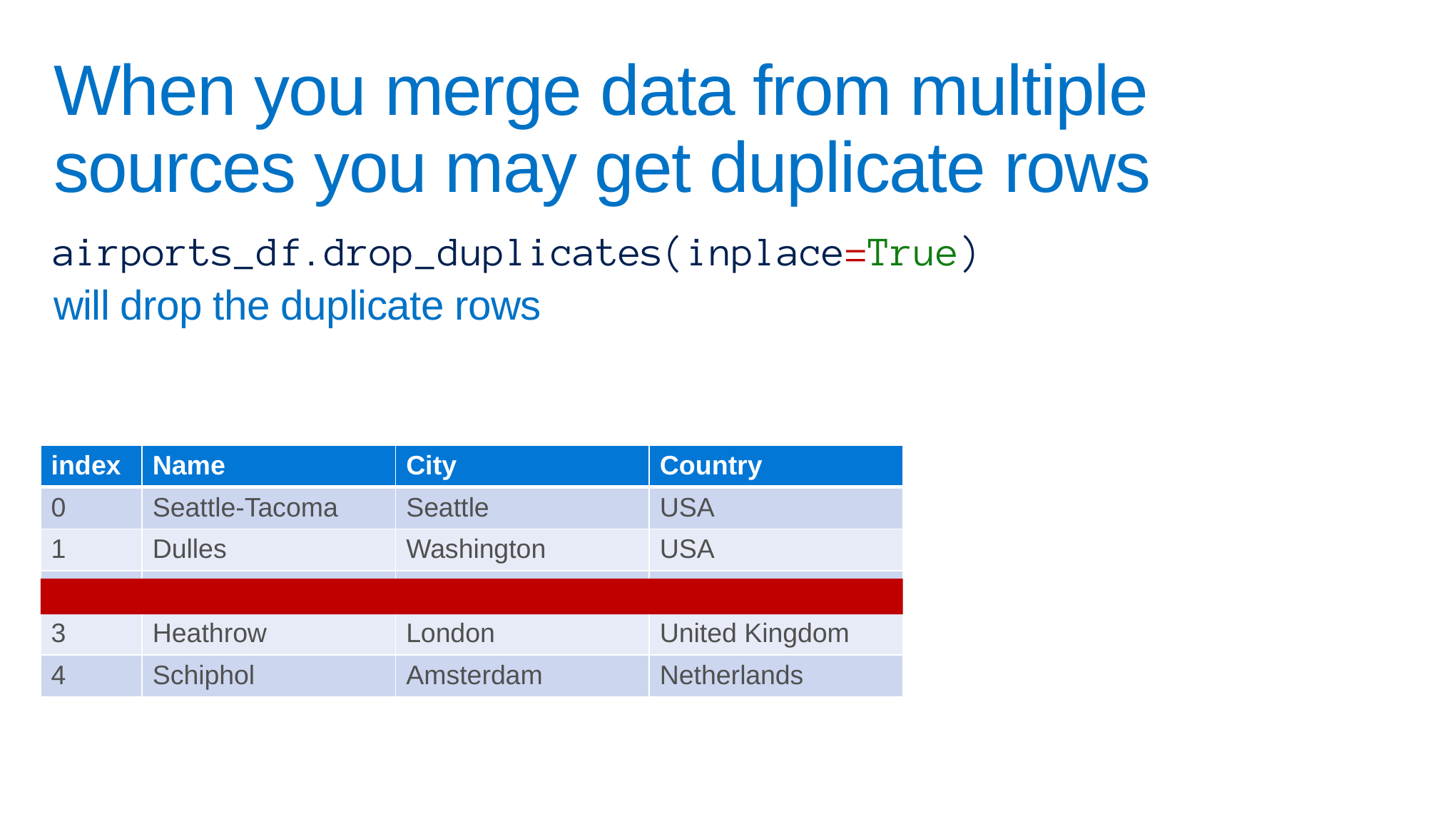

# When you merge data from multiple sources you may get duplicate rows

airports_df.drop_duplicates(inplace=True)
will drop the duplicate rows
| index | Name | City | Country |
| --- | --- | --- | --- |
| 0 | Seattle-Tacoma | Seattle | USA |
| 1 | Dulles | Washington | USA |
| 2 | Dulles | Washington | USA |
| 3 | Heathrow | London | United Kingdom |
| 4 | Schiphol | Amsterdam | Netherlands |